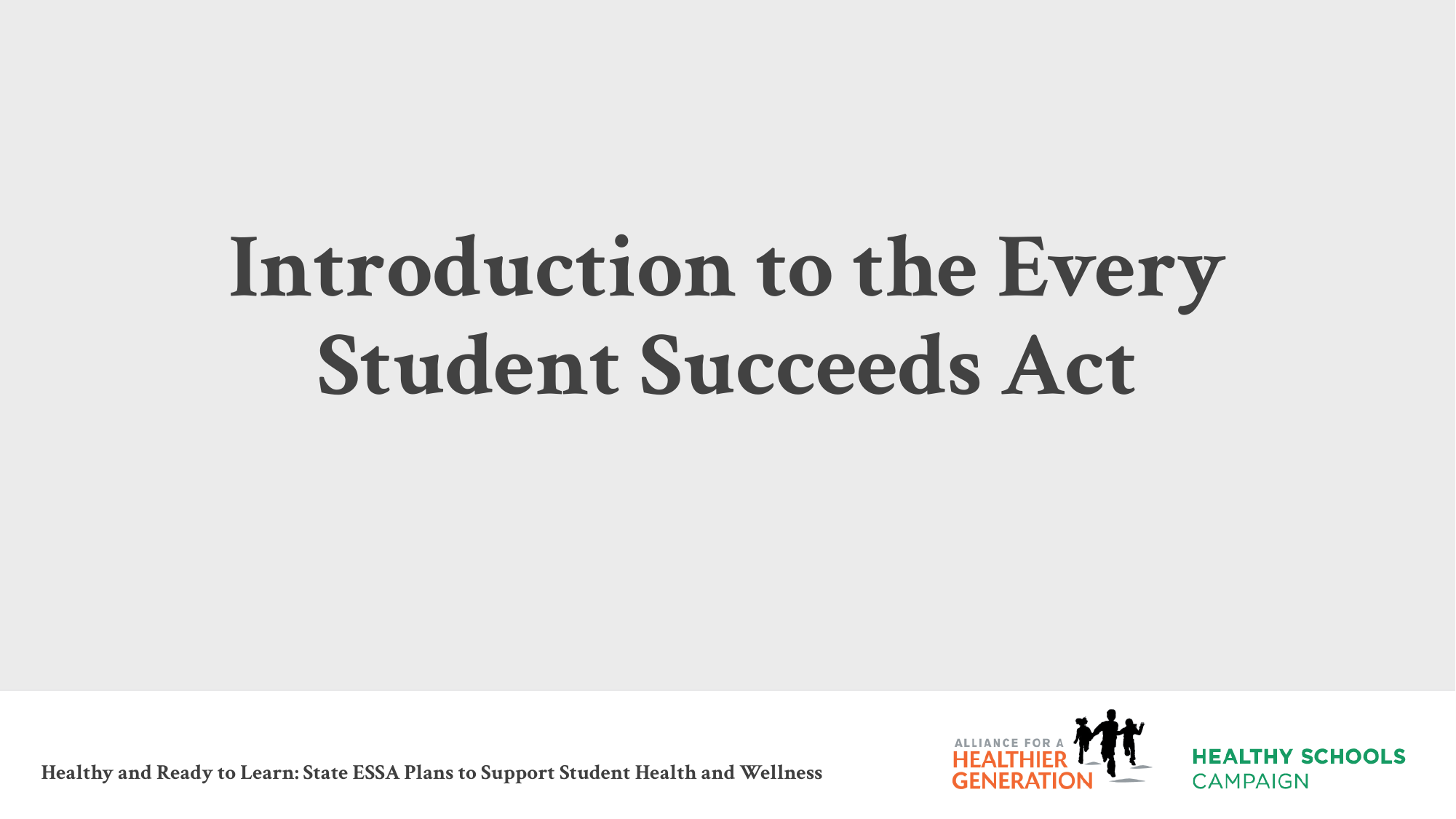

# Introduction to the Every Student Succeeds Act